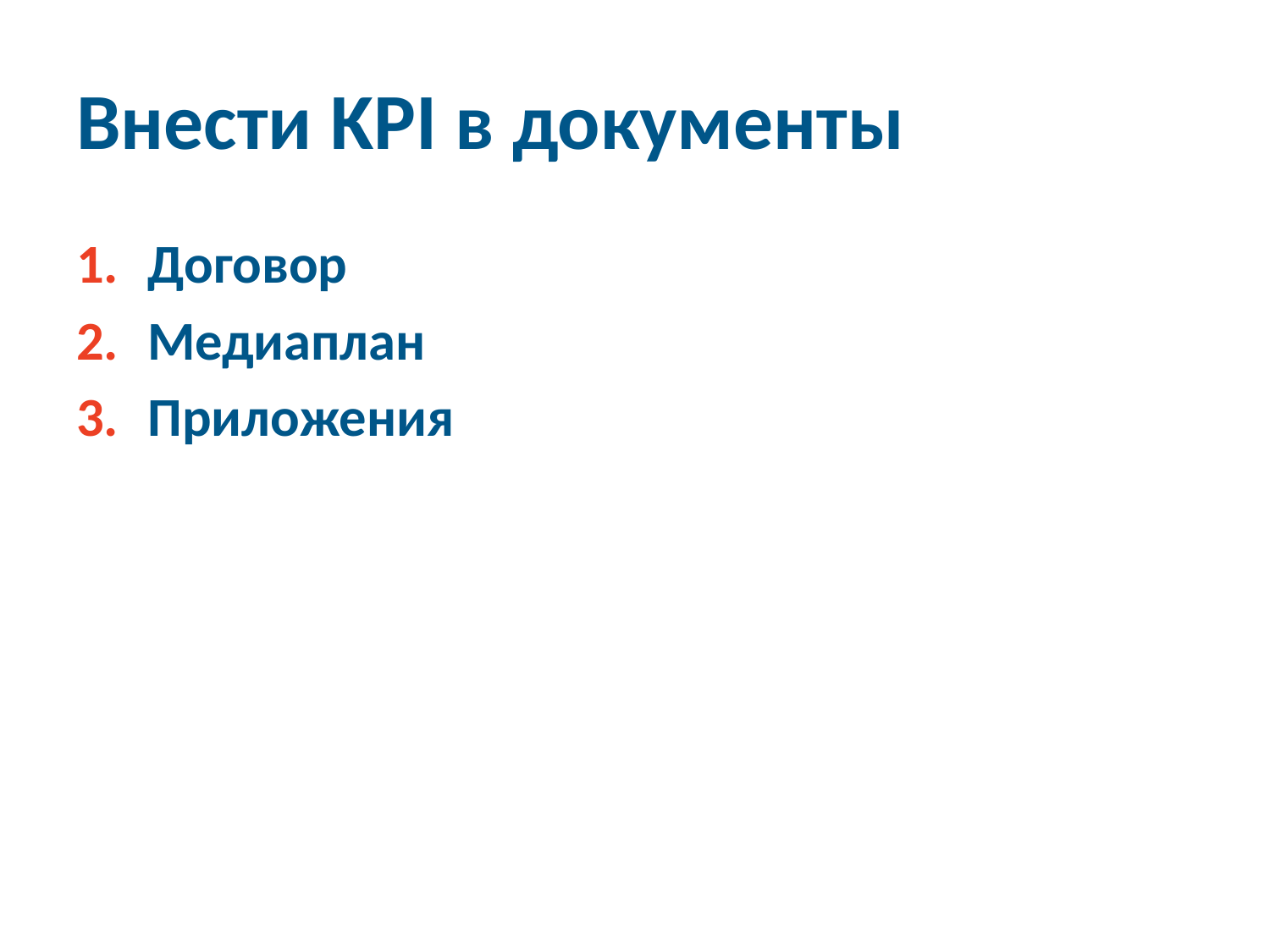

# Внести KPI в документы
Договор
Медиаплан
Приложения